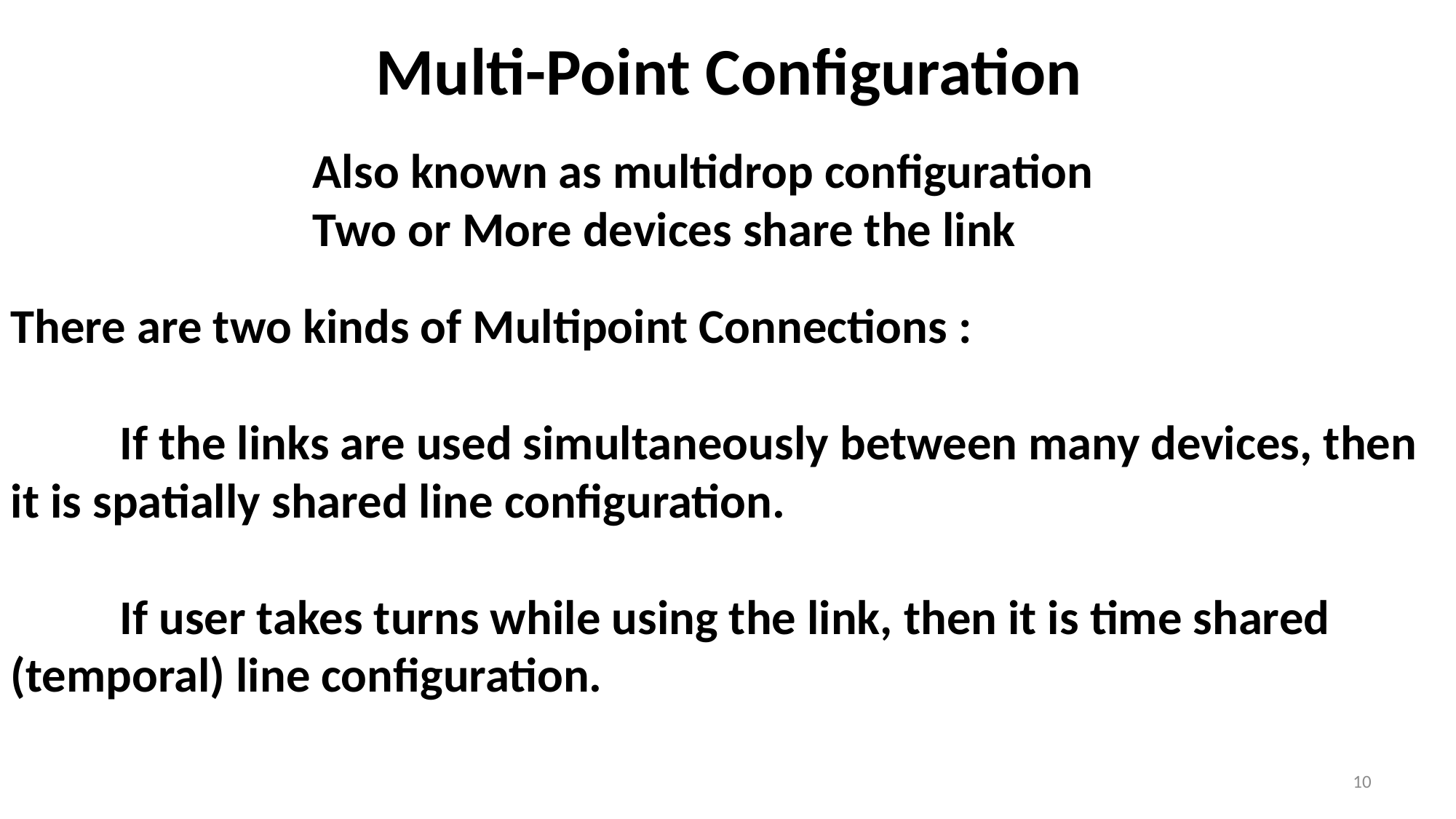

# Multi-Point Configuration
Also known as multidrop configuration
Two or More devices share the link
There are two kinds of Multipoint Connections :

	If the links are used simultaneously between many devices, then 	it is spatially shared line configuration.

	If user takes turns while using the link, then it is time shared 	(temporal) line configuration.
10